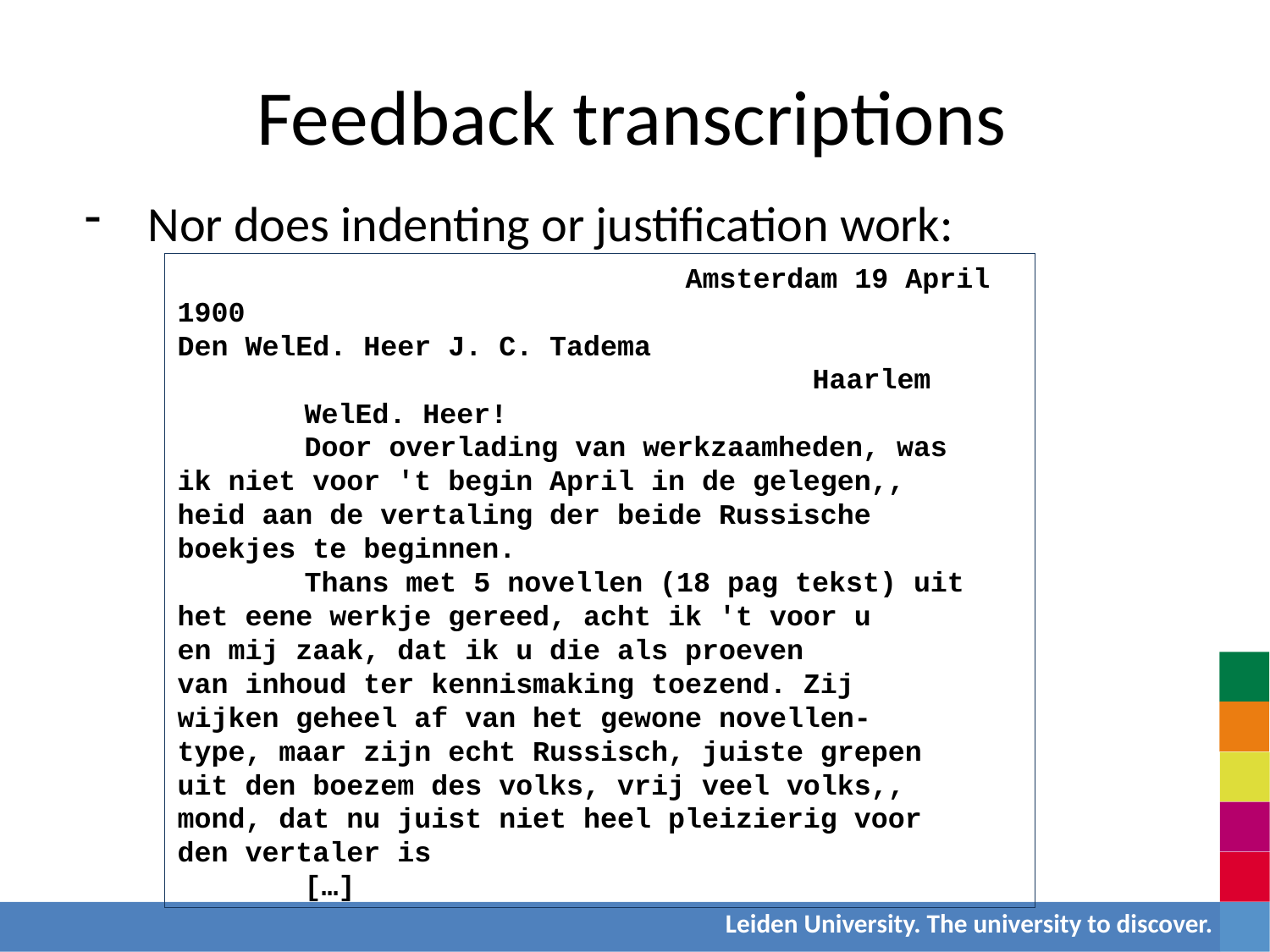

Feedback transcriptions
Nor does indenting or justification work:
				Amsterdam 19 April 1900
Den WelEd. Heer J. C. Tadema
					Haarlem
	WelEd. Heer!
	Door overlading van werkzaamheden, was
ik niet voor 't begin April in de gelegen,,
heid aan de vertaling der beide Russische
boekjes te beginnen.
	Thans met 5 novellen (18 pag tekst) uit
het eene werkje gereed, acht ik 't voor u
en mij zaak, dat ik u die als proeven
van inhoud ter kennismaking toezend. Zij
wijken geheel af van het gewone novellen-
type, maar zijn echt Russisch, juiste grepen
uit den boezem des volks, vrij veel volks,,
mond, dat nu juist niet heel pleizierig voor
den vertaler is
	[…]

Leiden University. The university to discover.